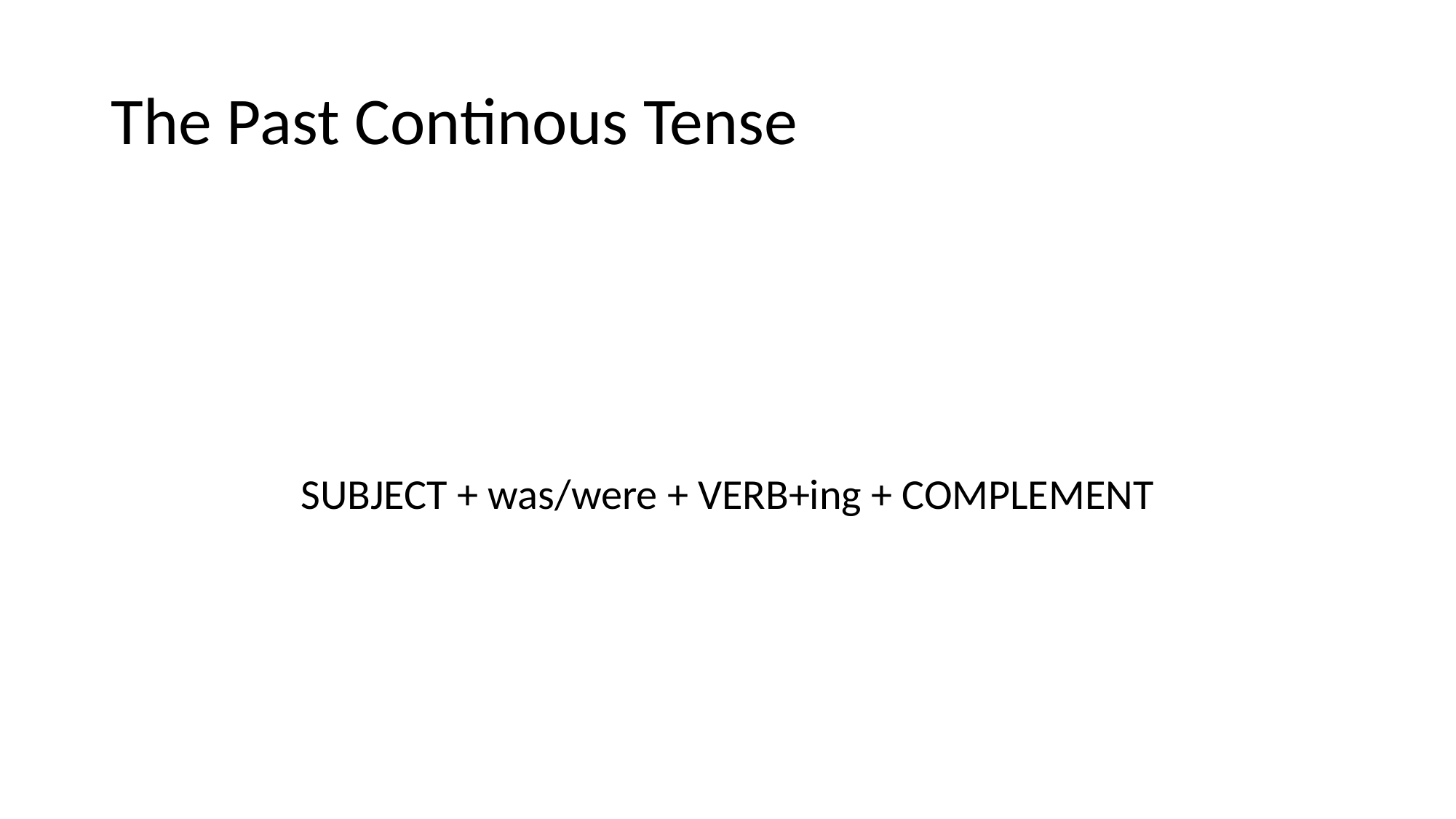

# The Past Continous Tense

SUBJECT + was/were + VERB+ing + COMPLEMENT